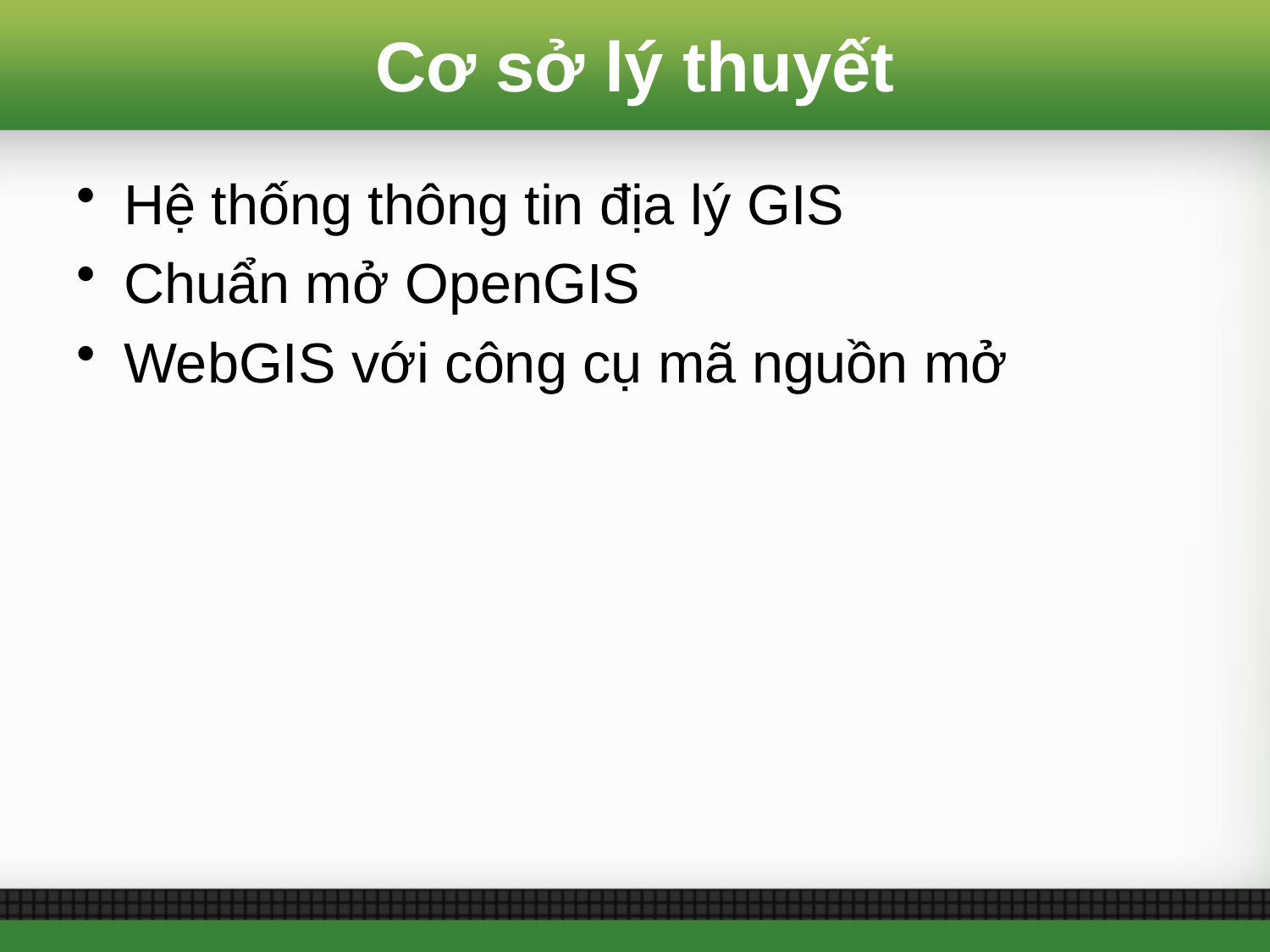

# Cơ sở lý thuyết
Hệ thống thông tin địa lý GIS
Chuẩn mở OpenGIS
WebGIS với công cụ mã nguồn mở